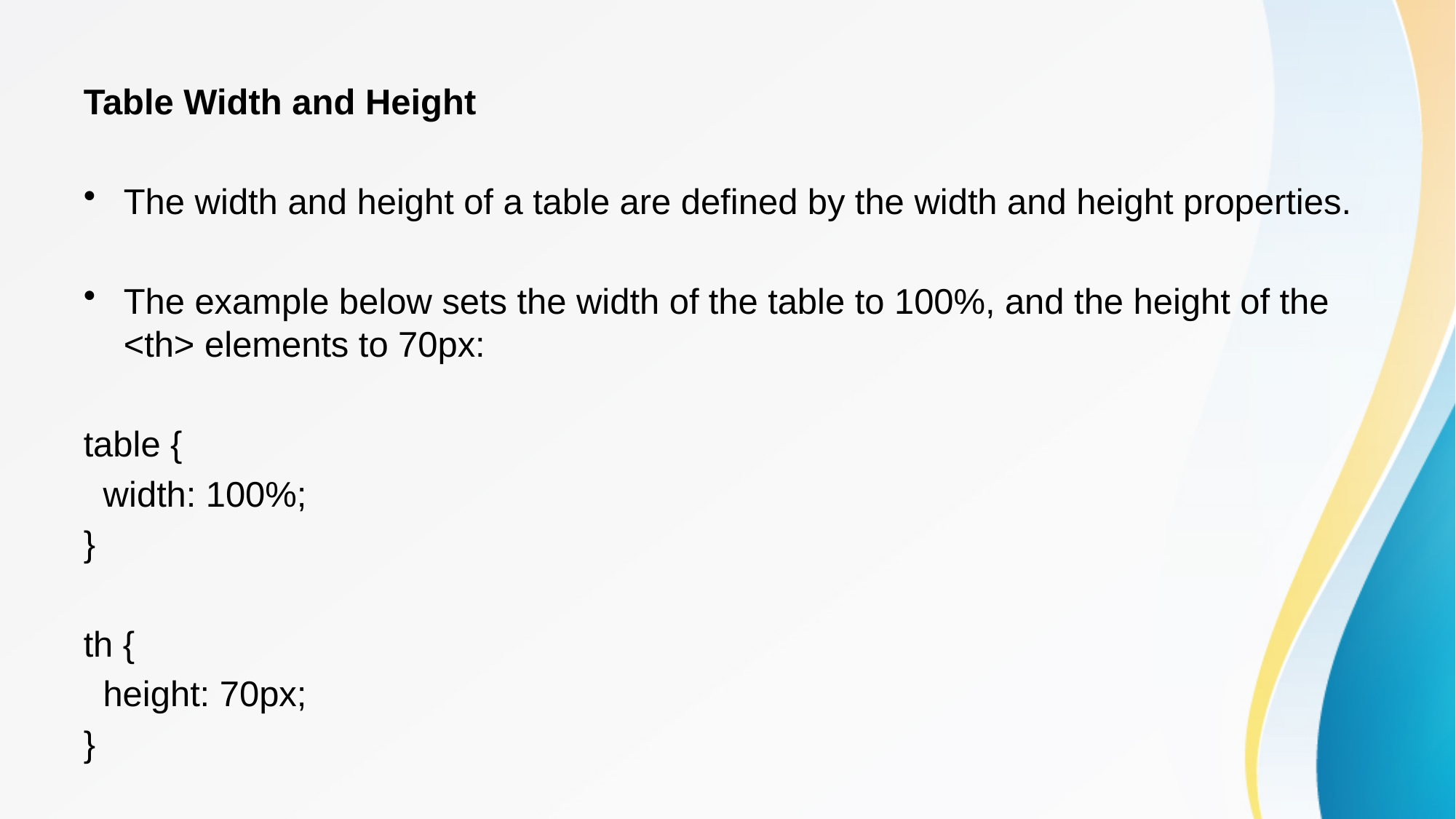

Table Width and Height

The width and height of a table are defined by the width and height properties.

The example below sets the width of the table to 100%, and the height of the <th> elements to 70px:

table {
  width: 100%;
}

th {
  height: 70px;
}